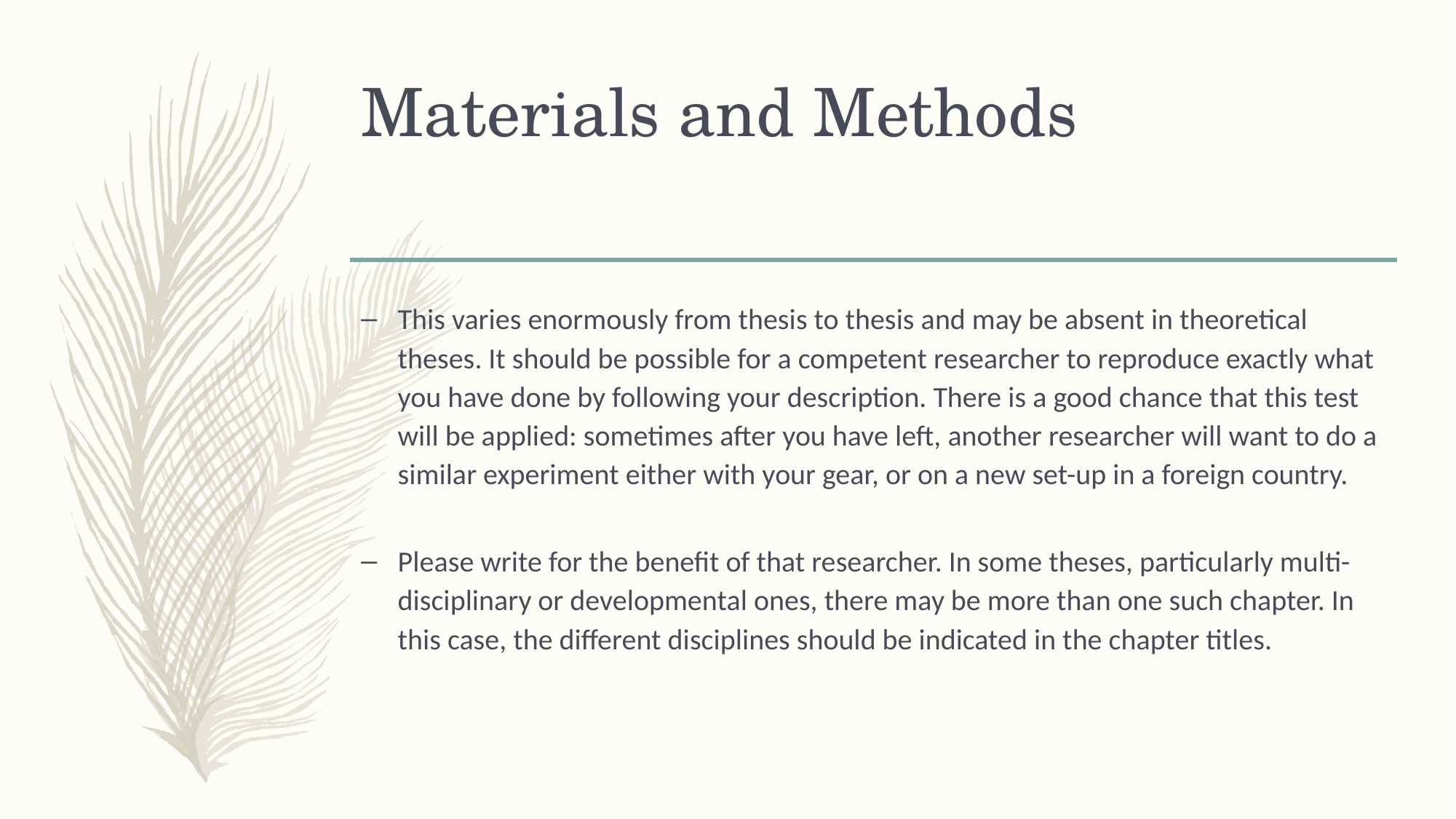

# Materials and Methods
This varies enormously from thesis to thesis and may be absent in theoretical theses. It should be possible for a competent researcher to reproduce exactly what you have done by following your description. There is a good chance that this test will be applied: sometimes after you have left, another researcher will want to do a similar experiment either with your gear, or on a new set-up in a foreign country.
Please write for the benefit of that researcher. In some theses, particularly multi-disciplinary or developmental ones, there may be more than one such chapter. In this case, the different disciplines should be indicated in the chapter titles.